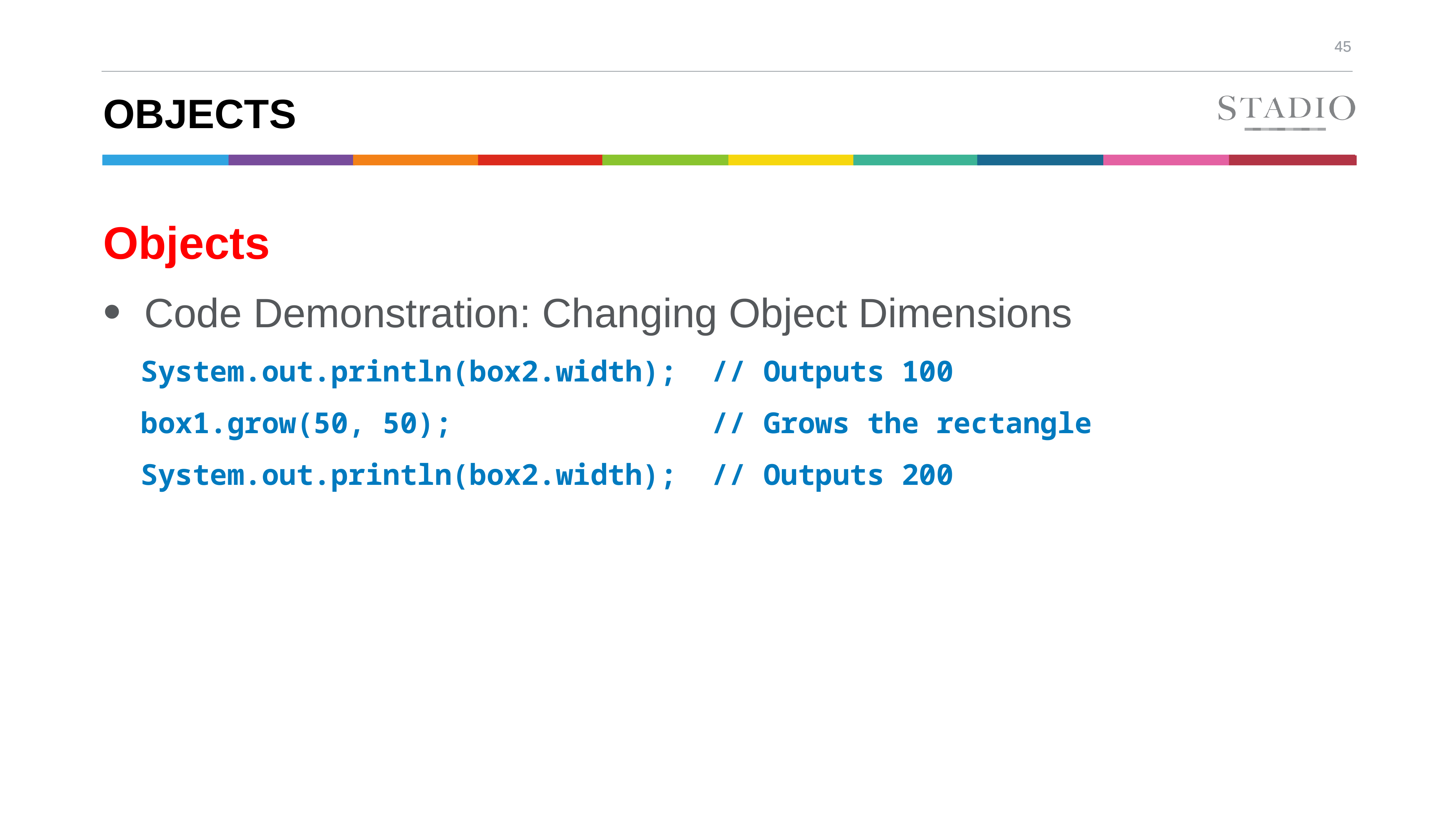

# Objects

Objects
Code Demonstration: Changing Object Dimensions
System.out.println(box2.width);  // Outputs 100
box1.grow(50, 50);               // Grows the rectangle
System.out.println(box2.width);  // Outputs 200